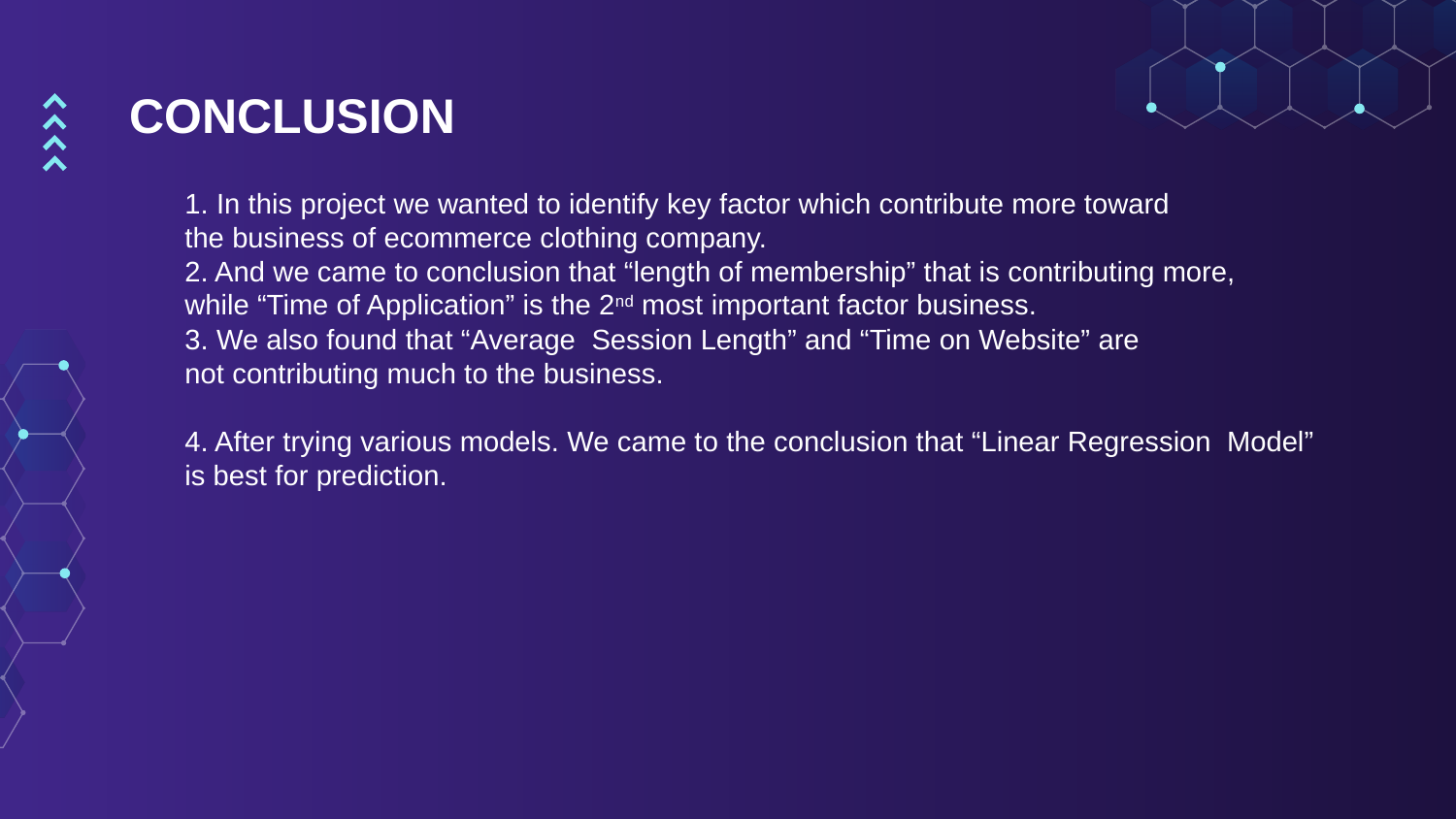

# CONCLUSION
1. In this project we wanted to identify key factor which contribute more toward
the business of ecommerce clothing company.
2. And we came to conclusion that “length of membership” that is contributing more,
while “Time of Application” is the 2nd most important factor business.
3. We also found that “Average  Session Length” and “Time on Website” are
not contributing much to the business.

4. After trying various models. We came to the conclusion that “Linear Regression  Model”
is best for prediction.